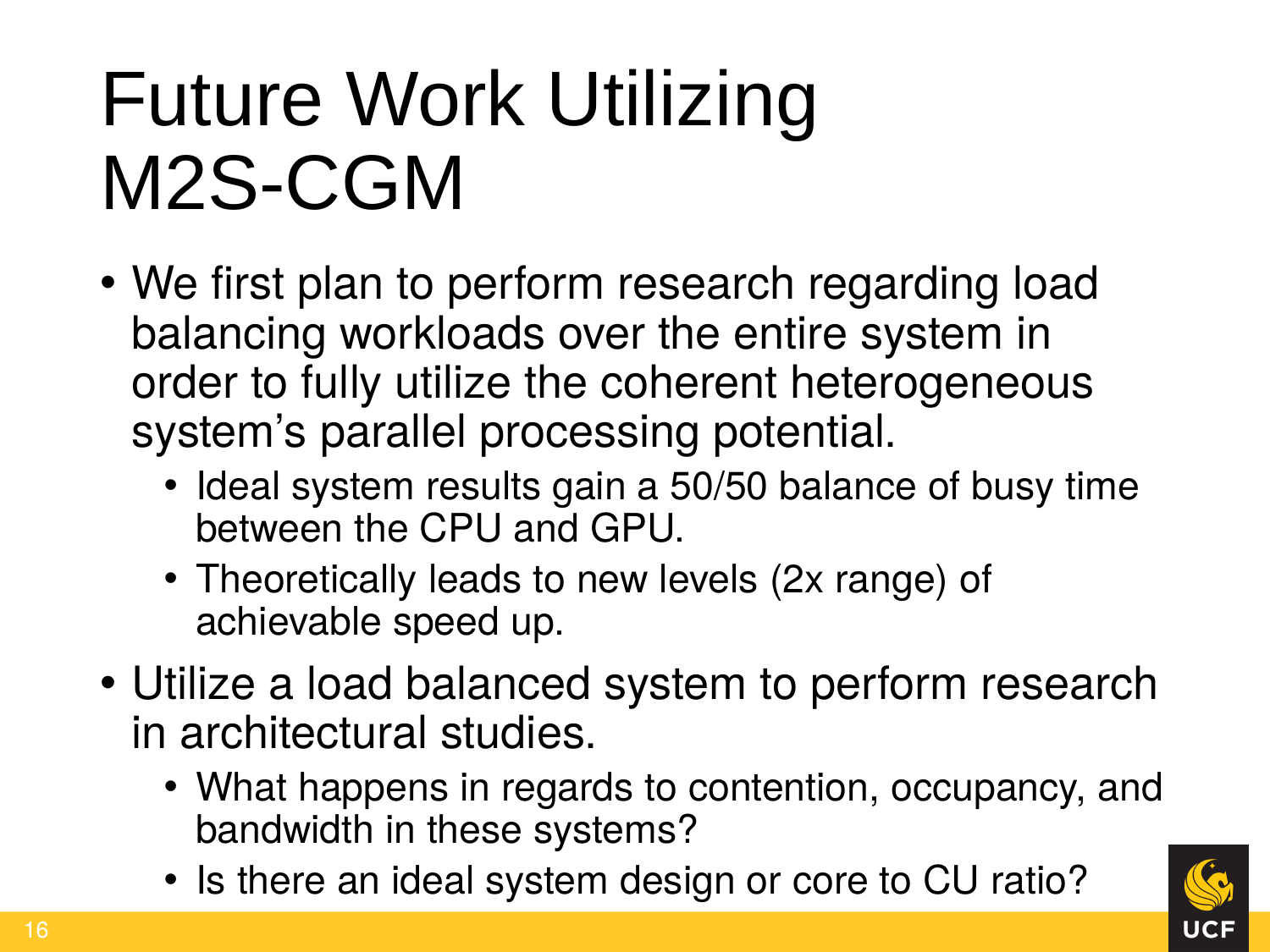

# Future Work Utilizing M2S-CGM
We first plan to perform research regarding load balancing workloads over the entire system in order to fully utilize the coherent heterogeneous system’s parallel processing potential.
Ideal system results gain a 50/50 balance of busy time between the CPU and GPU.
Theoretically leads to new levels (2x range) of achievable speed up.
Utilize a load balanced system to perform research in architectural studies.
What happens in regards to contention, occupancy, and bandwidth in these systems?
Is there an ideal system design or core to CU ratio?

16